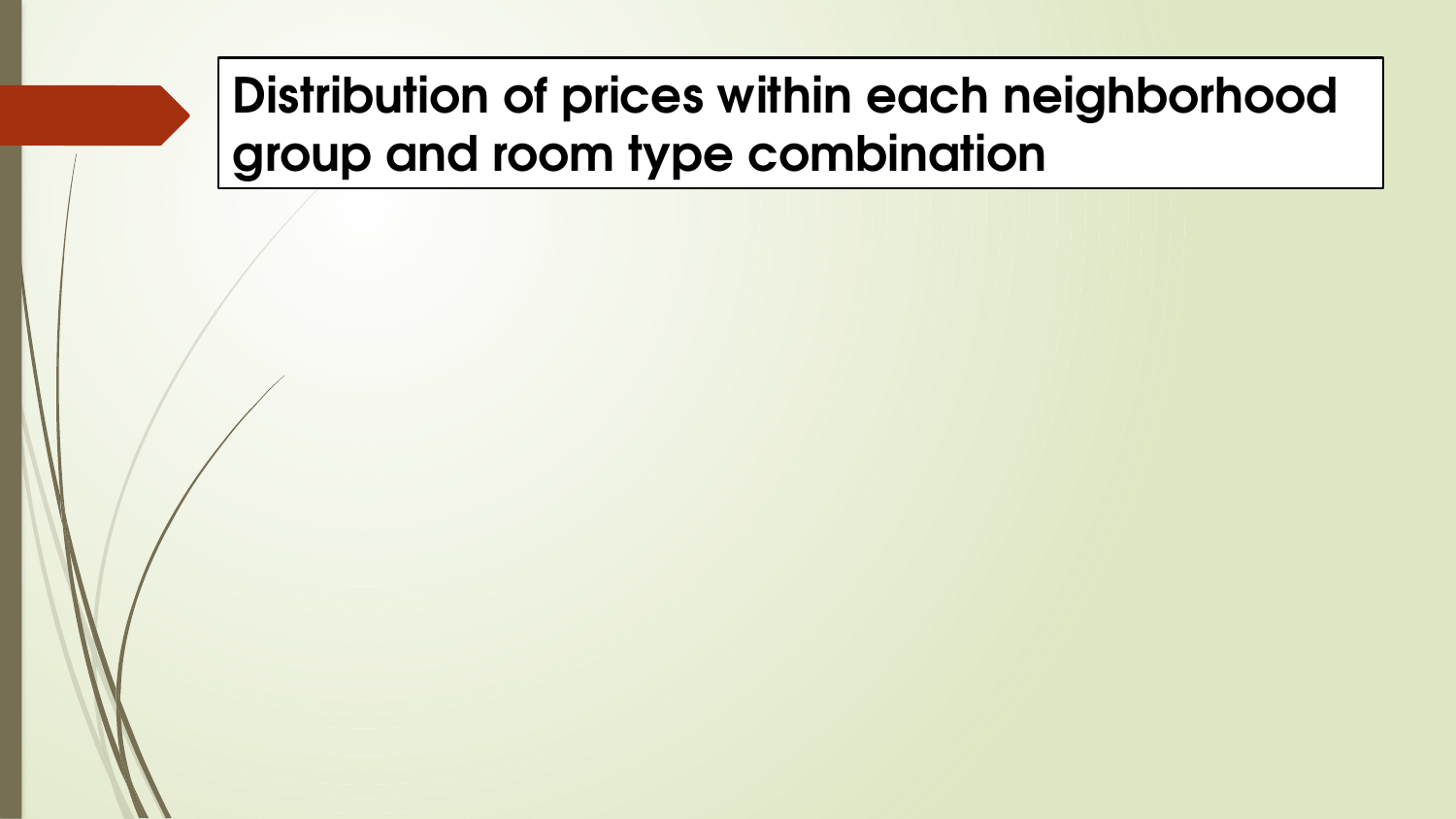

Distribution of prices within each neighborhood group and room type combination